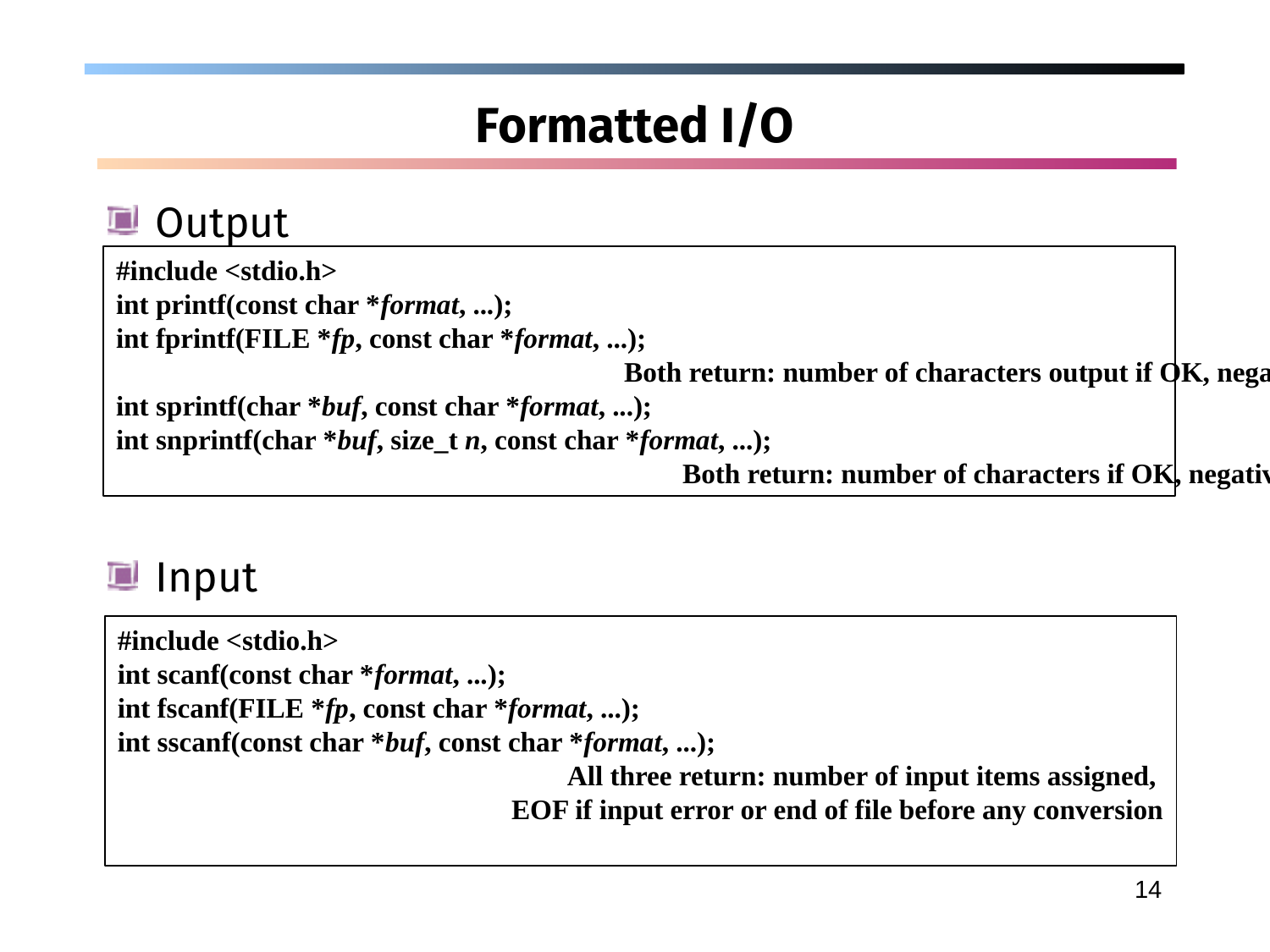

# Formatted I/O
Output

Input

#include <stdio.h>
int printf(const char *format, ...);
int fprintf(FILE *fp, const char *format, ...);
				Both return: number of characters output if OK, negative value if output error
int sprintf(char *buf, const char *format, ...);
int snprintf(char *buf, size_t n, const char *format, ...);
Both return: number of characters if OK, negative value if encoding error
#include <stdio.h>
int scanf(const char *format, ...);
int fscanf(FILE *fp, const char *format, ...);
int sscanf(const char *buf, const char *format, ...);
All three return: number of input items assigned,
EOF if input error or end of file before any conversion
14